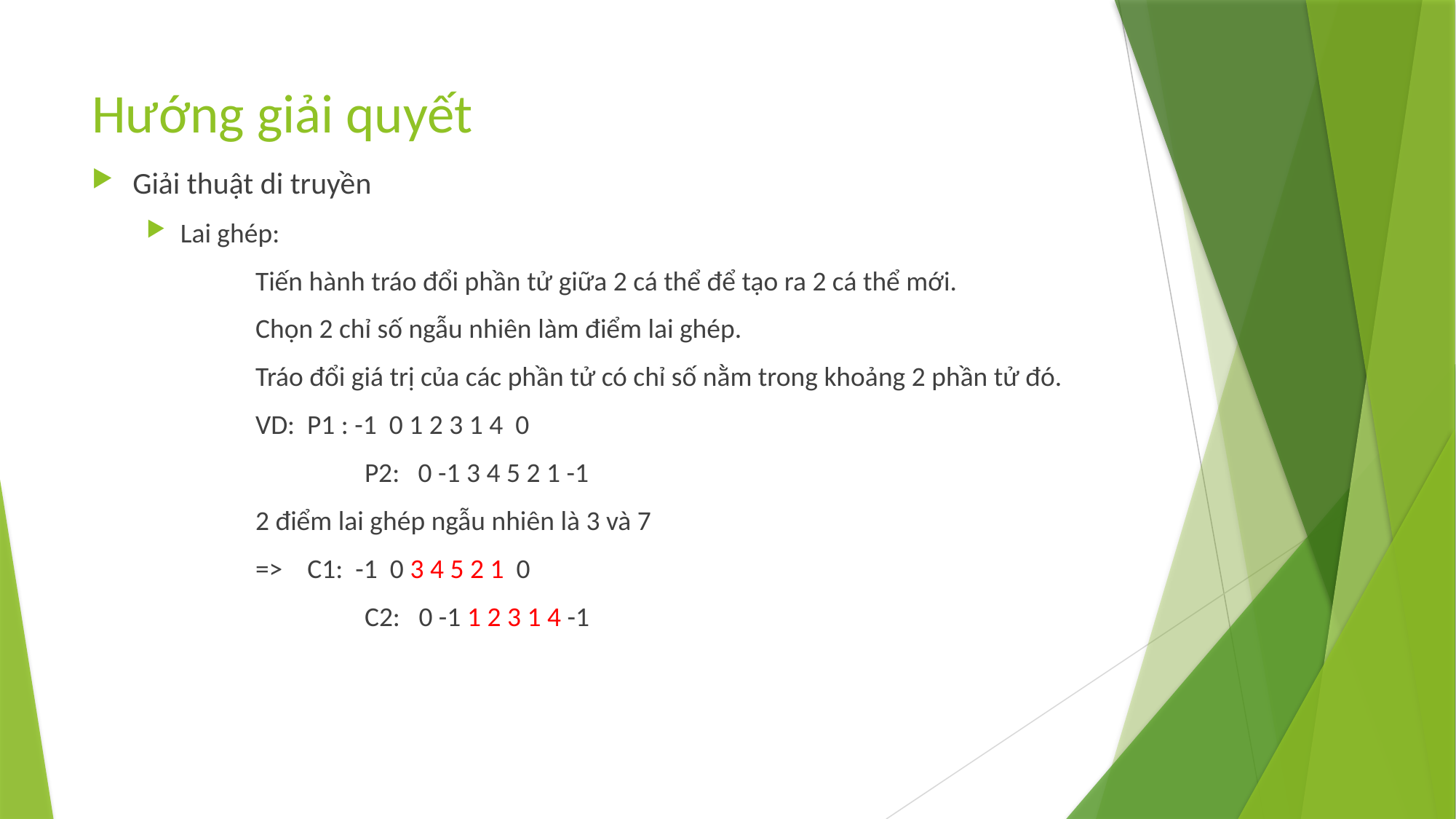

# Hướng giải quyết
Giải thuật di truyền
Lai ghép:
	Tiến hành tráo đổi phần tử giữa 2 cá thể để tạo ra 2 cá thể mới.
	Chọn 2 chỉ số ngẫu nhiên làm điểm lai ghép.
	Tráo đổi giá trị của các phần tử có chỉ số nằm trong khoảng 2 phần tử đó.
	VD:  P1 : -1  0 1 2 3 1 4  0
		P2:   0 -1 3 4 5 2 1 -1
	2 điểm lai ghép ngẫu nhiên là 3 và 7
	=>    C1:  -1  0 3 4 5 2 1  0
		C2:   0 -1 1 2 3 1 4 -1